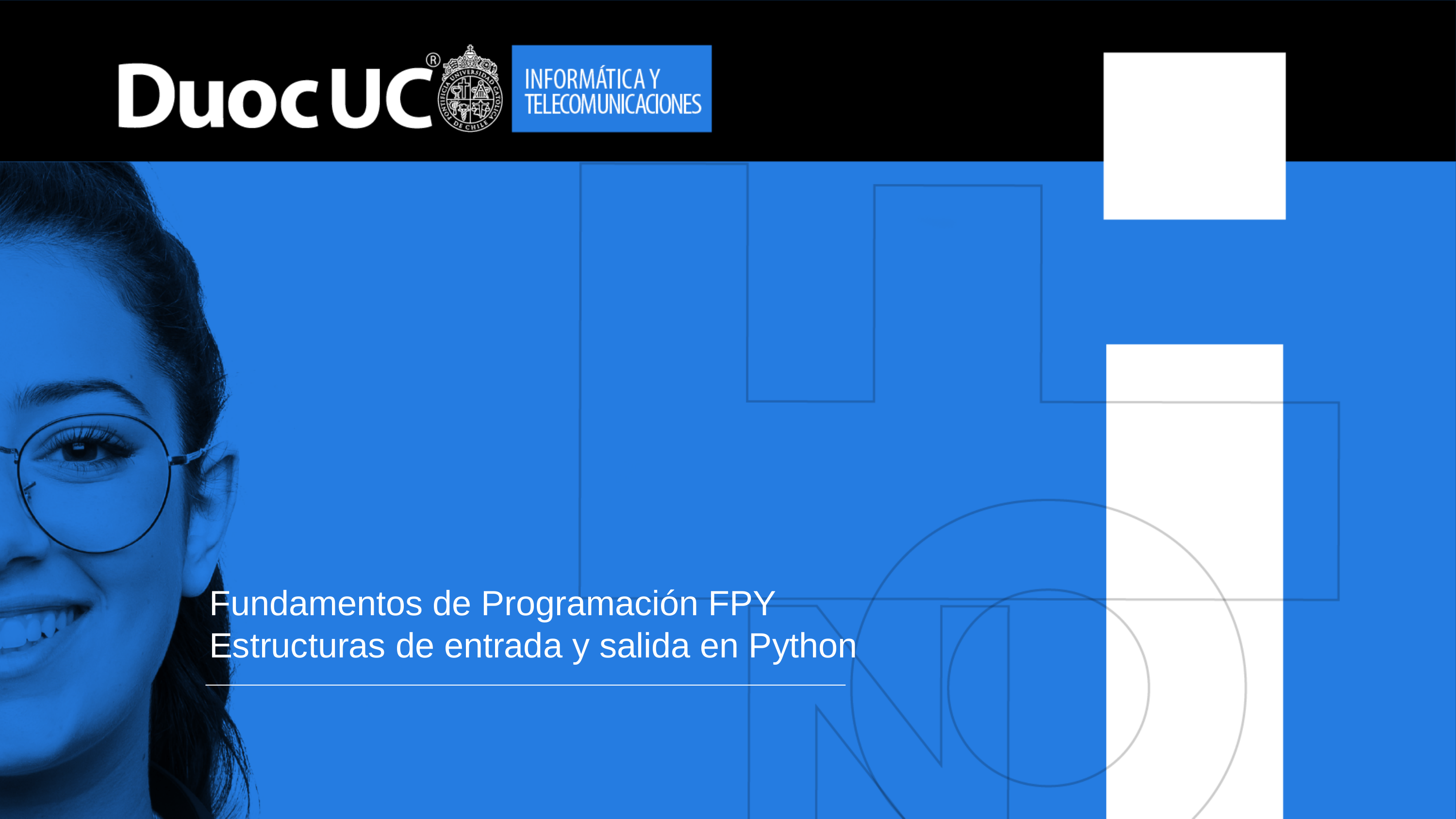

Fundamentos de Programación FPY
Estructuras de entrada y salida en Python